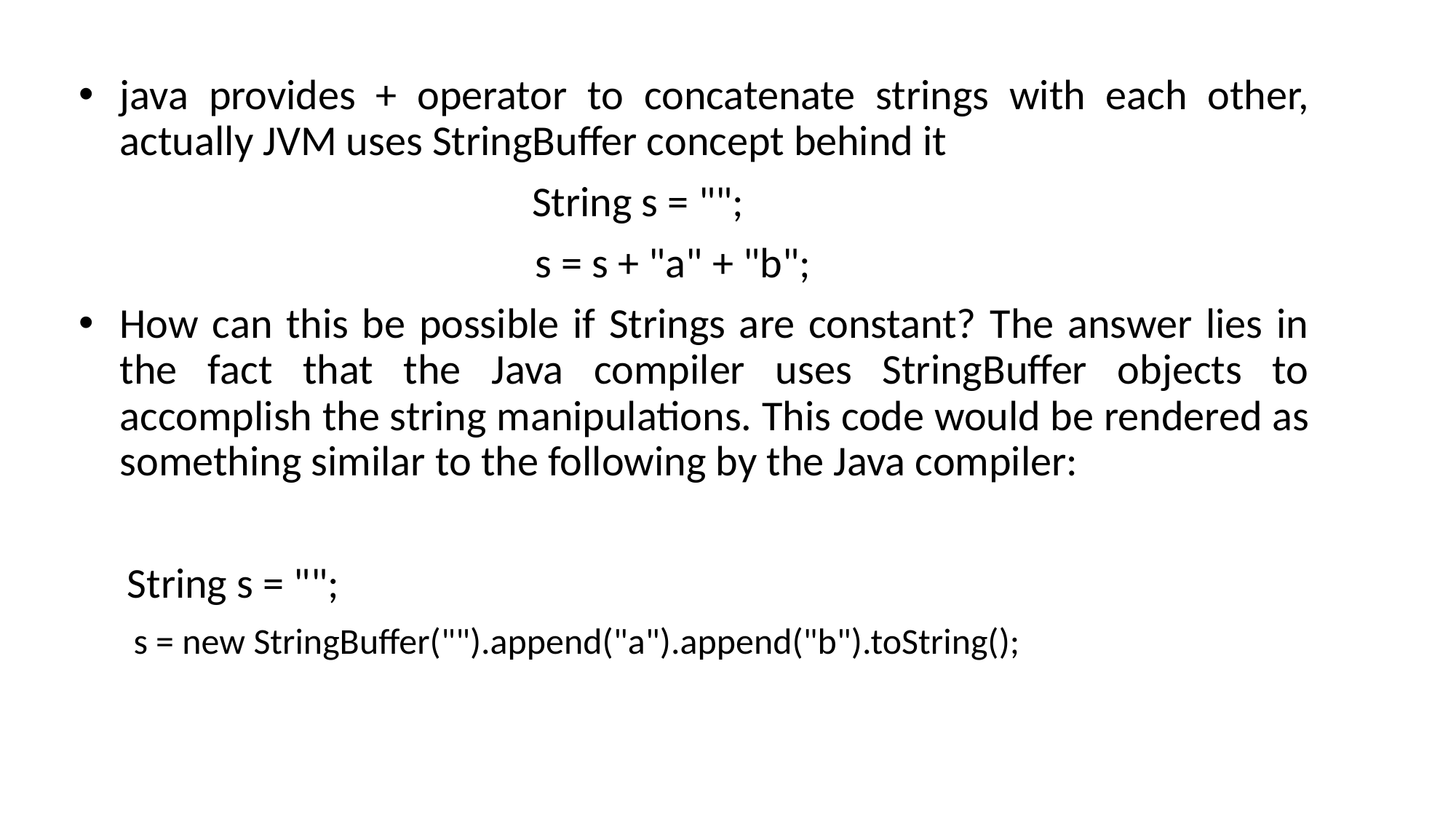

java provides + operator to concatenate strings with each other, actually JVM uses StringBuffer concept behind it
                                               String s = "";
				  s = s + "a" + "b";
How can this be possible if Strings are constant? The answer lies in the fact that the Java compiler uses StringBuffer objects to accomplish the string manipulations. This code would be rendered as something similar to the following by the Java compiler:

     String s = "";
s = new StringBuffer("").append("a").append("b").toString();